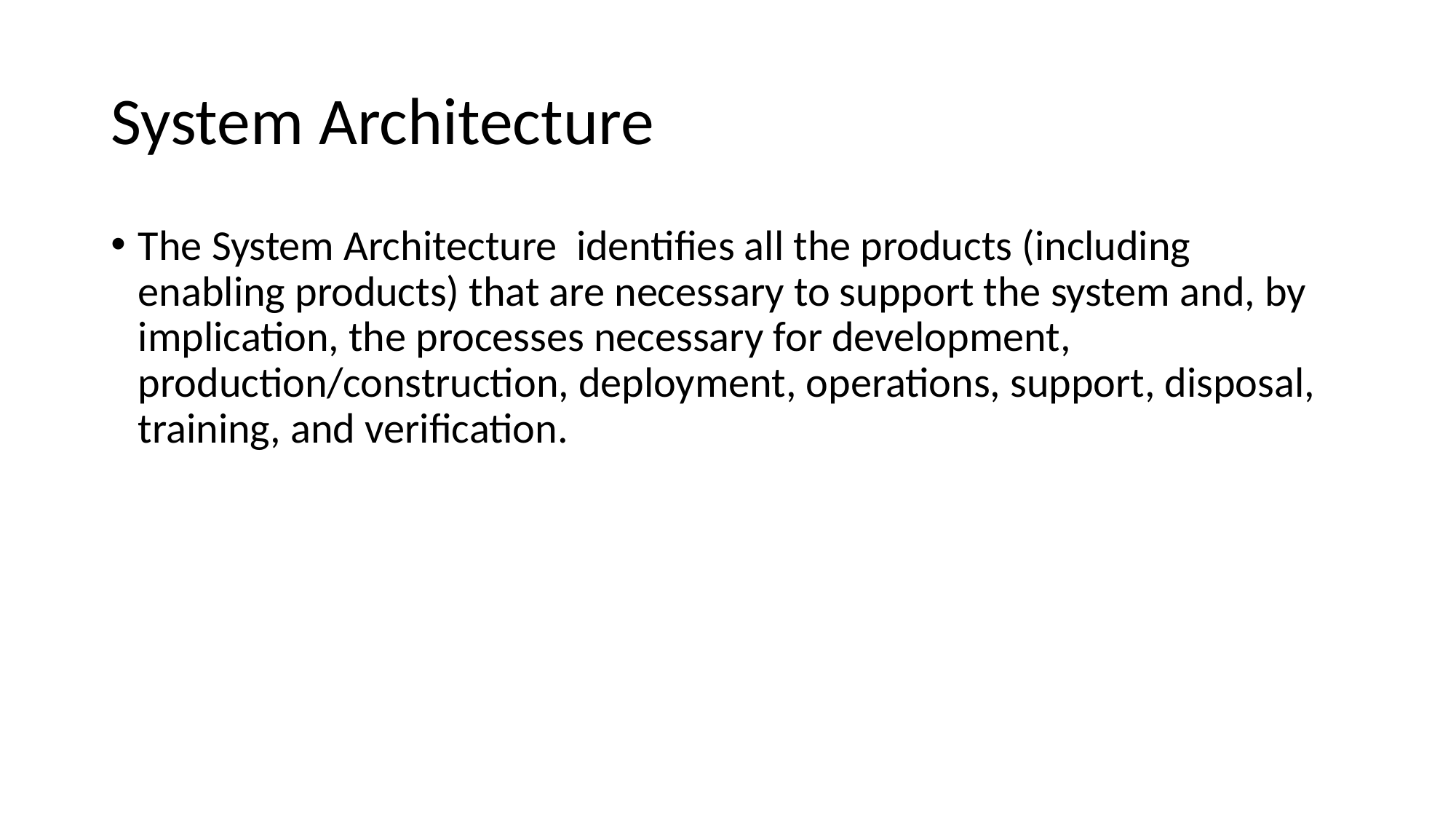

# System Architecture
The System Architecture  identifies all the products (including enabling products) that are necessary to support the system and, by implication, the processes necessary for development, production/construction, deployment, operations, support, disposal, training, and verification.